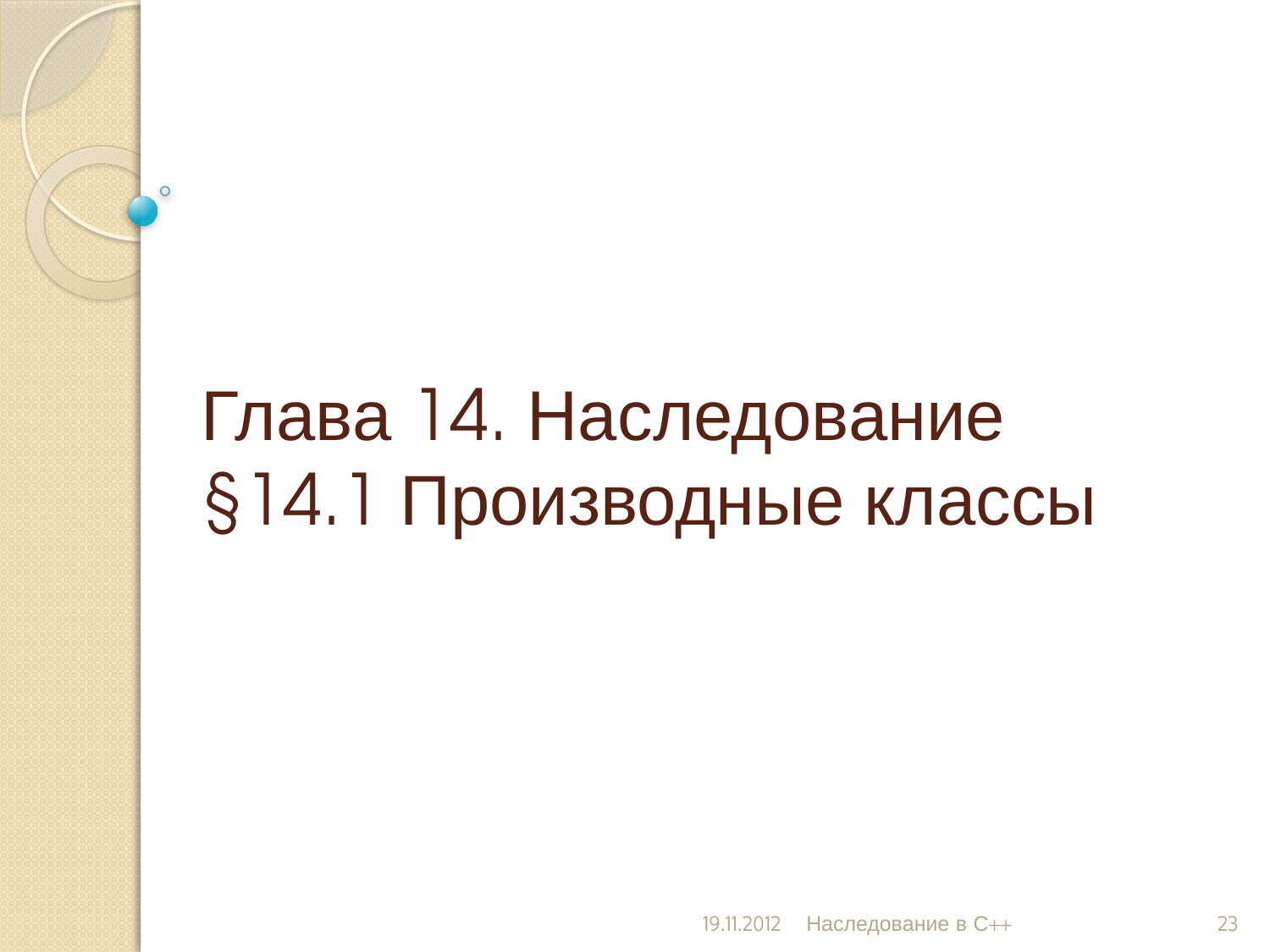

# Глава 14. Наследование §14.1 Производные классы
19.11.2012
Наследование в С++
23